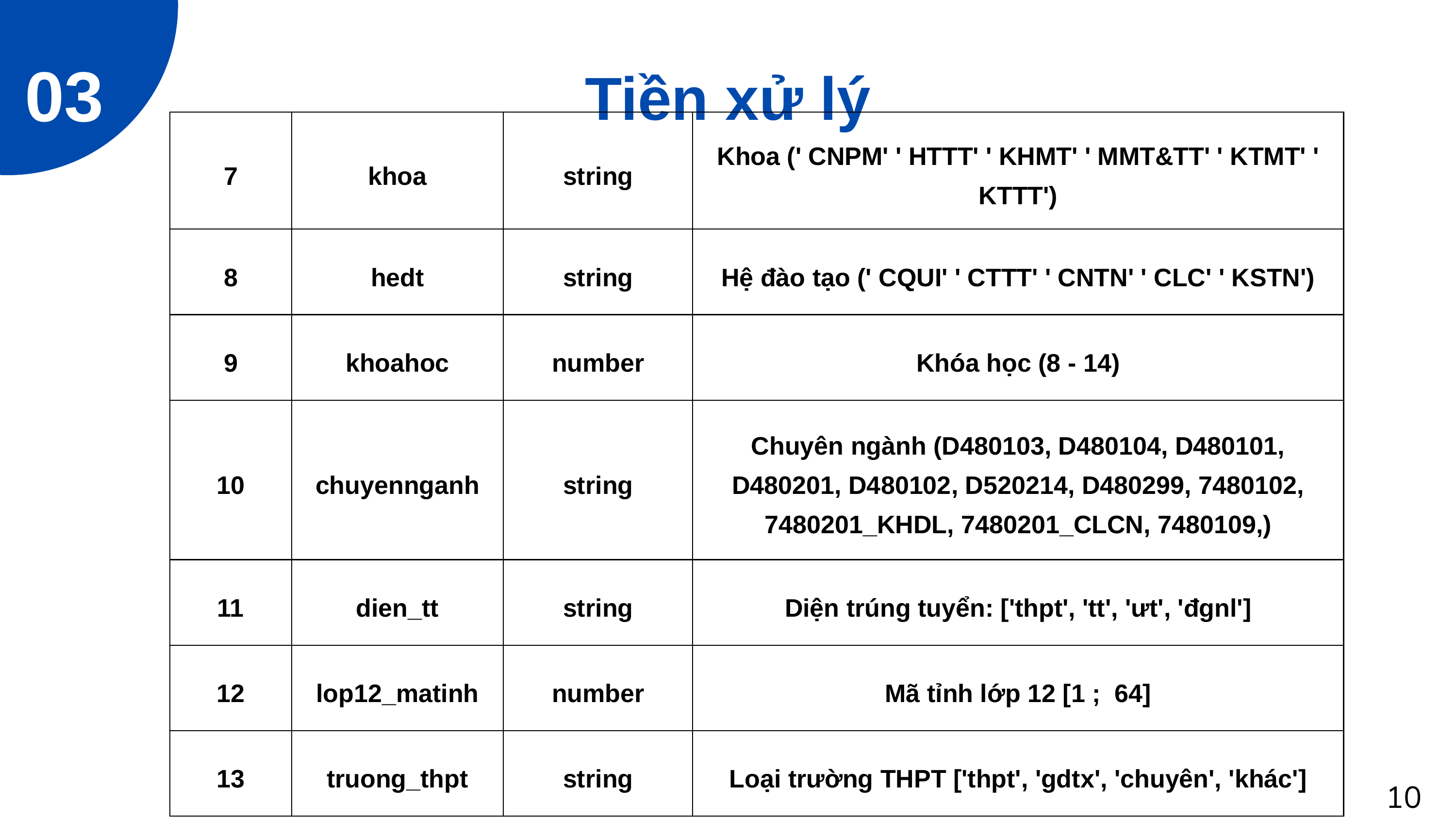

03
Tiền xử lý
| 7 | khoa | string | Khoa (' CNPM' ' HTTT' ' KHMT' ' MMT&TT' ' KTMT' ' KTTT') |
| --- | --- | --- | --- |
| 8 | hedt | string | Hệ đào tạo (' CQUI' ' CTTT' ' CNTN' ' CLC' ' KSTN') |
| 9 | khoahoc | number | Khóa học (8 - 14) |
| 10 | chuyennganh | string | Chuyên ngành (D480103, D480104, D480101, D480201, D480102, D520214, D480299, 7480102, 7480201\_KHDL, 7480201\_CLCN, 7480109,) |
| 11 | dien\_tt | string | Diện trúng tuyển: ['thpt', 'tt', 'ưt', 'đgnl'] |
| 12 | lop12\_matinh | number | Mã tỉnh lớp 12 [1 ; 64] |
| 13 | truong\_thpt | string | Loại trường THPT ['thpt', 'gdtx', 'chuyên', 'khác'] |
10